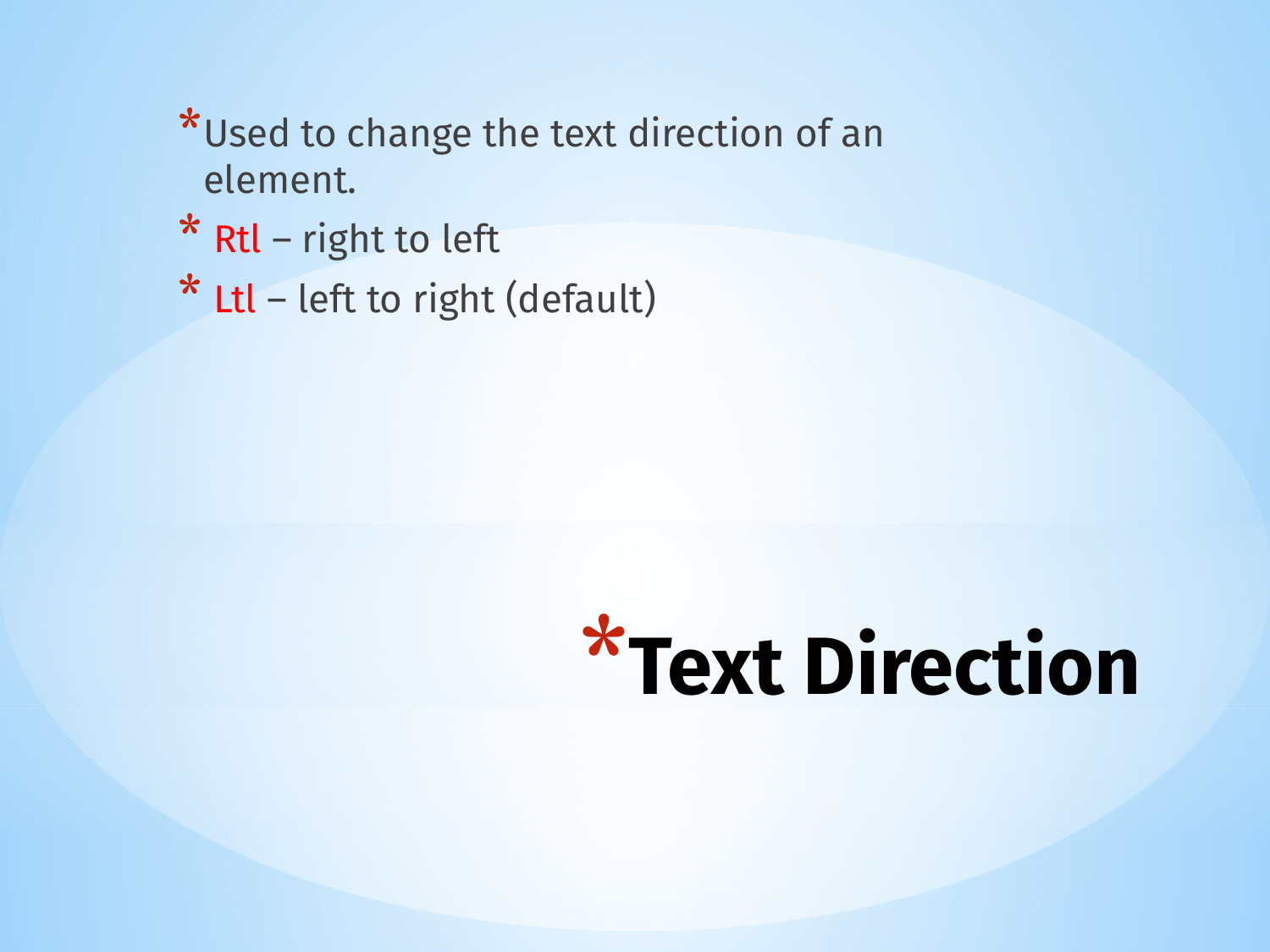

Used to change the text direction of an element.
 Rtl – right to left
 Ltl – left to right (default)
# Text Direction